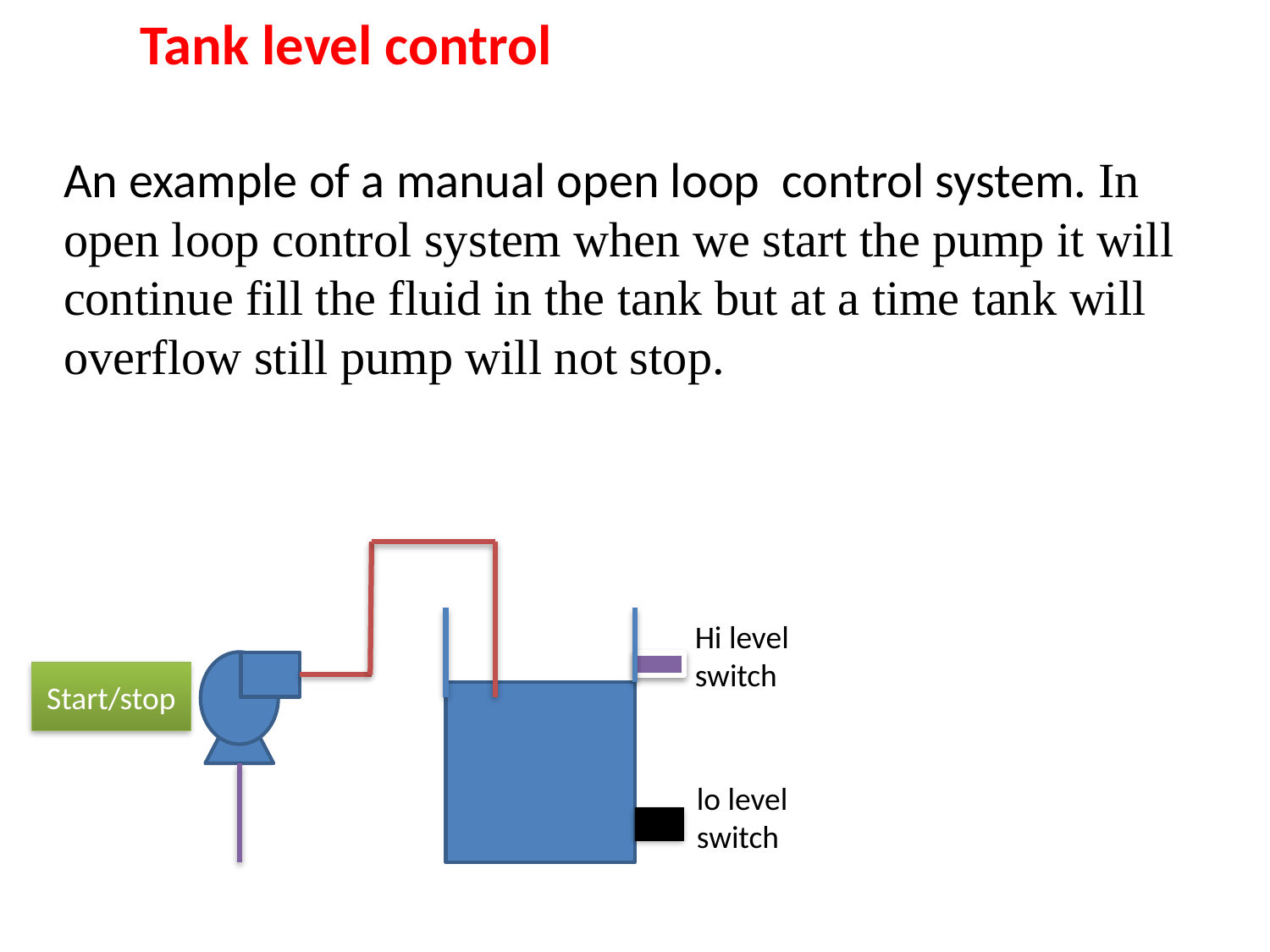

# Tank level control
An example of a manual open loop  control system. In open loop control system when we start the pump it will continue fill the fluid in the tank but at a time tank will overflow still pump will not stop.

Hi level switch

Start/stop

lo level switch